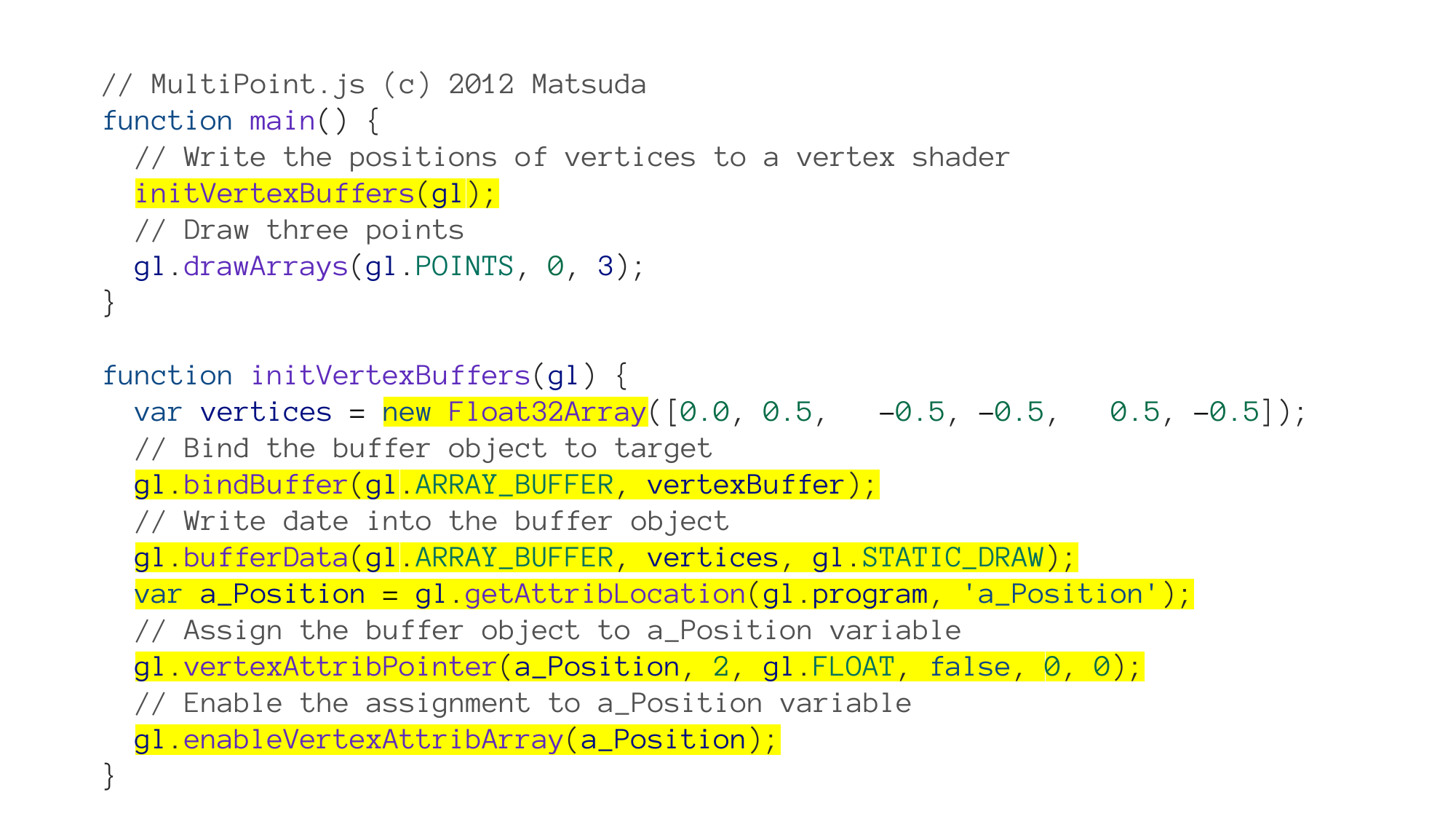

// MultiPoint.js (c) 2012 Matsuda
function main() {
  // Write the positions of vertices to a vertex shader
  initVertexBuffers(gl);
  // Draw three points
  gl.drawArrays(gl.POINTS, 0, 3);
}
function initVertexBuffers(gl) {
  var vertices = new Float32Array([0.0, 0.5,   -0.5, -0.5,   0.5, -0.5]);
  // Bind the buffer object to target
  gl.bindBuffer(gl.ARRAY_BUFFER, vertexBuffer);
  // Write date into the buffer object
  gl.bufferData(gl.ARRAY_BUFFER, vertices, gl.STATIC_DRAW);
  var a_Position = gl.getAttribLocation(gl.program, 'a_Position');
  // Assign the buffer object to a_Position variable
  gl.vertexAttribPointer(a_Position, 2, gl.FLOAT, false, 0, 0);
  // Enable the assignment to a_Position variable
  gl.enableVertexAttribArray(a_Position);
}